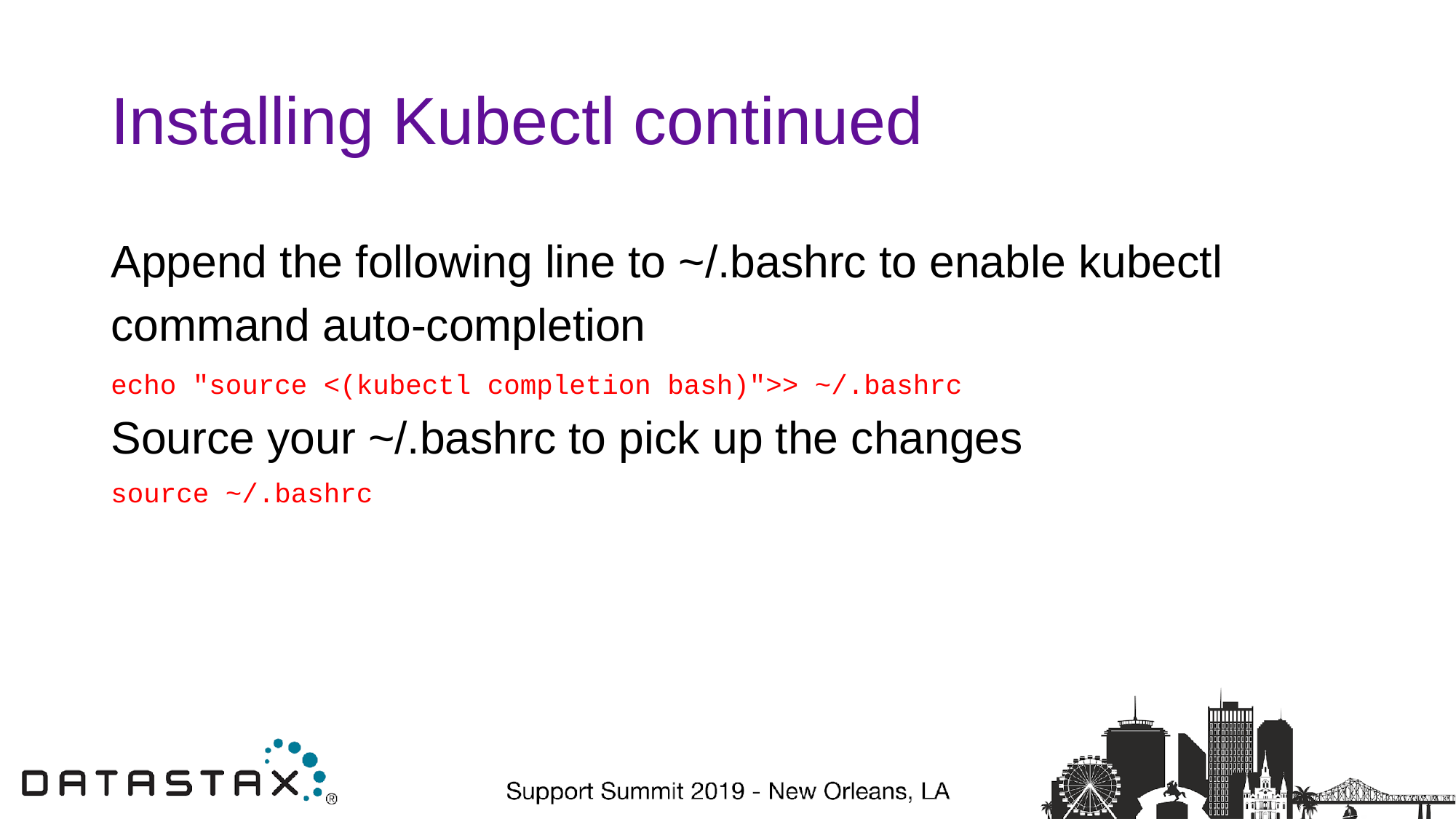

# Installing Kubectl continued
Append the following line to ~/.bashrc to enable kubectl command auto-completion
echo "source <(kubectl completion bash)">> ~/.bashrc
Source your ~/.bashrc to pick up the changes
source ~/.bashrc